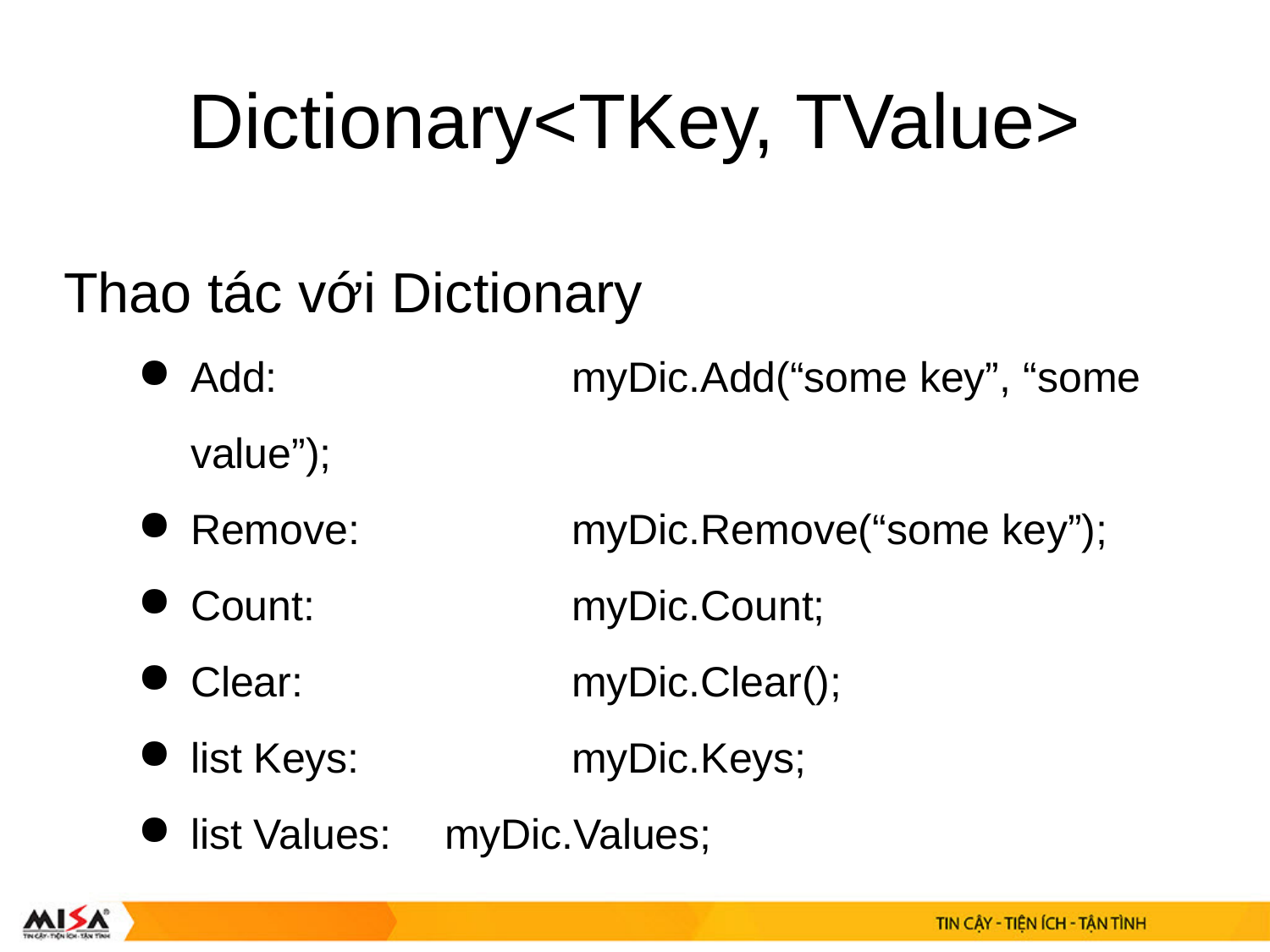

Dictionary<TKey, TValue>
Thao tác với Dictionary
Add: 			myDic.Add(“some key”, “some value”);
Remove: 		myDic.Remove(“some key”);
Count:			myDic.Count;
Clear:			myDic.Clear();
list Keys:		myDic.Keys;
list Values:	myDic.Values;